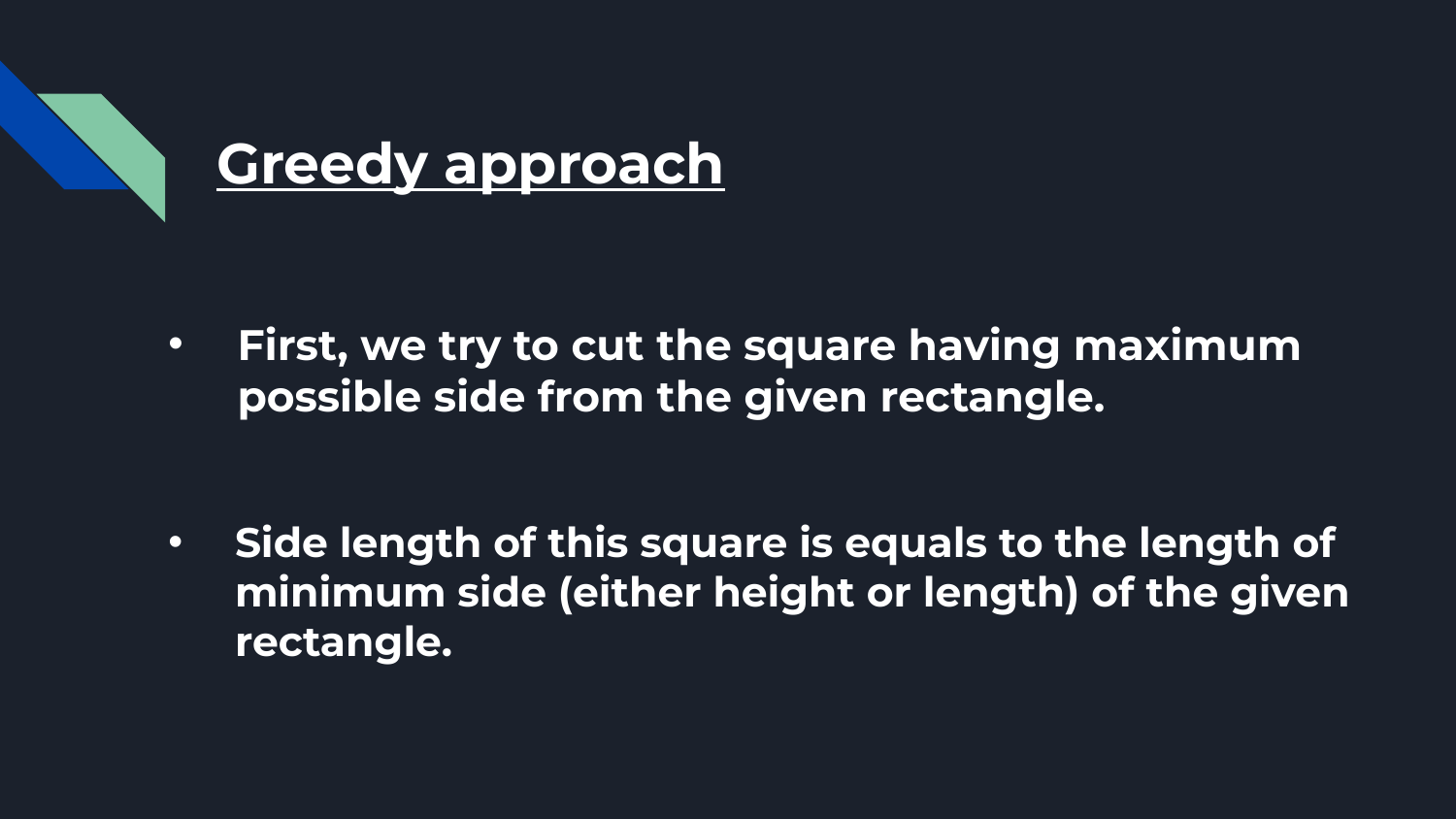

# Greedy approach
First, we try to cut the square having maximum possible side from the given rectangle.

Side length of this square is equals to the length of minimum side (either height or length) of the given rectangle.